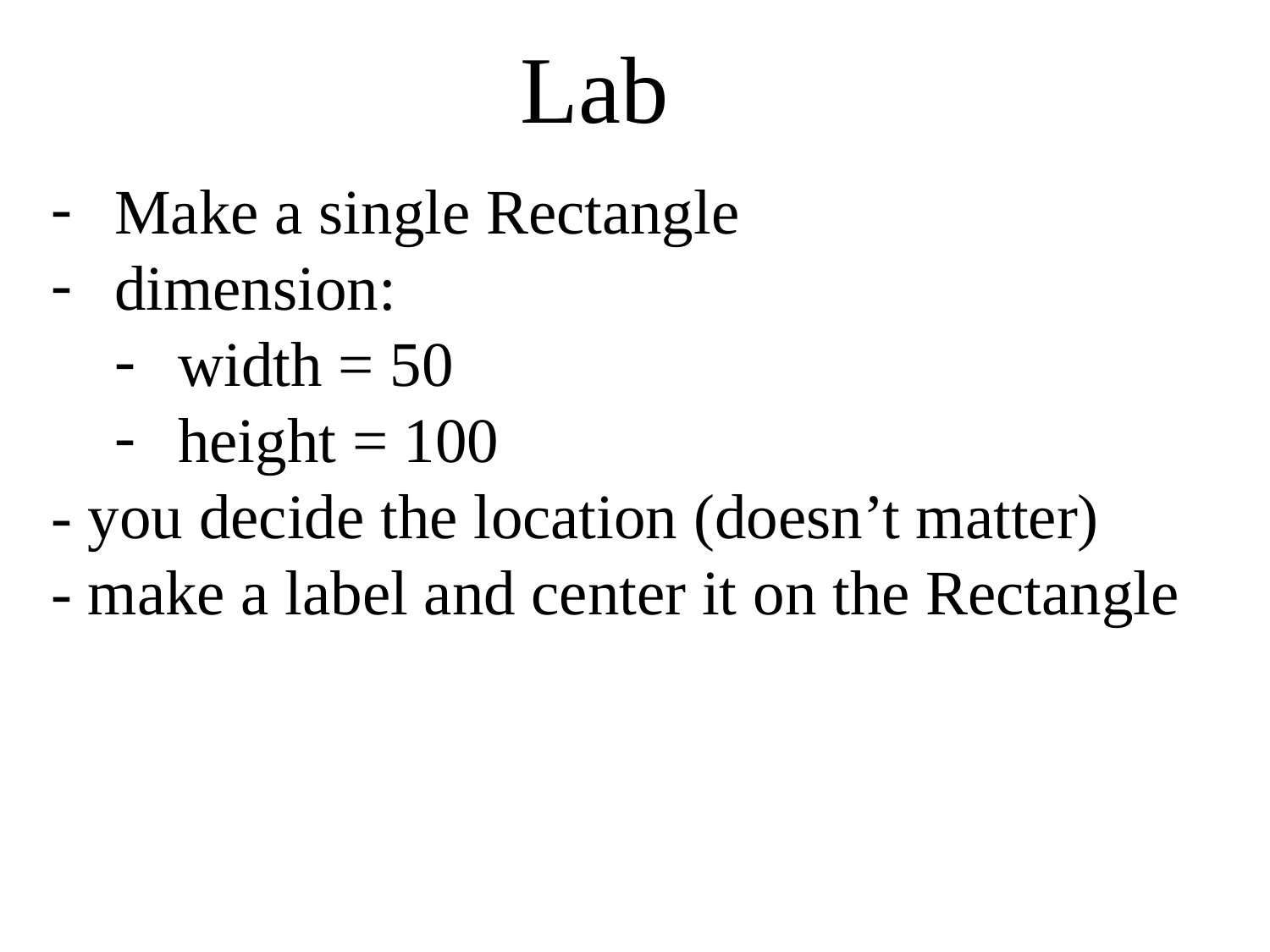

Lab
Make a single Rectangle
dimension:
width = 50
height = 100
- you decide the location (doesn’t matter)
- make a label and center it on the Rectangle